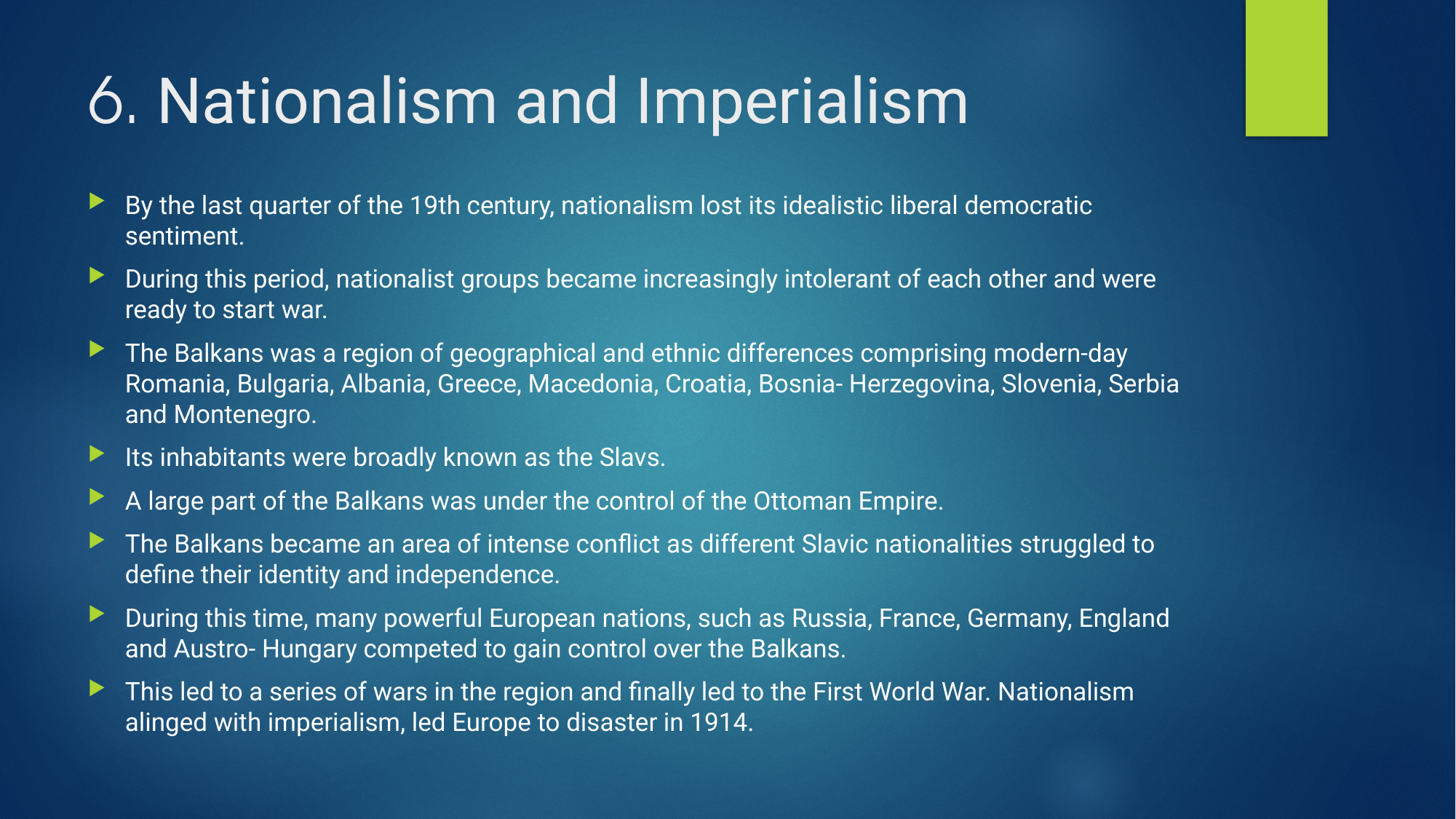

# 6. Nationalism and Imperialism
By the last quarter of the 19th century, nationalism lost its idealistic liberal democratic sentiment.
During this period, nationalist groups became increasingly intolerant of each other and were ready to start war.
The Balkans was a region of geographical and ethnic differences comprising modern-day Romania, Bulgaria, Albania, Greece, Macedonia, Croatia, Bosnia- Herzegovina, Slovenia, Serbia and Montenegro.
Its inhabitants were broadly known as the Slavs.
A large part of the Balkans was under the control of the Ottoman Empire.
The Balkans became an area of intense conflict as different Slavic nationalities struggled to define their identity and independence.
During this time, many powerful European nations, such as Russia, France, Germany, England and Austro- Hungary competed to gain control over the Balkans.
This led to a series of wars in the region and finally led to the First World War. Nationalism alinged with imperialism, led Europe to disaster in 1914.